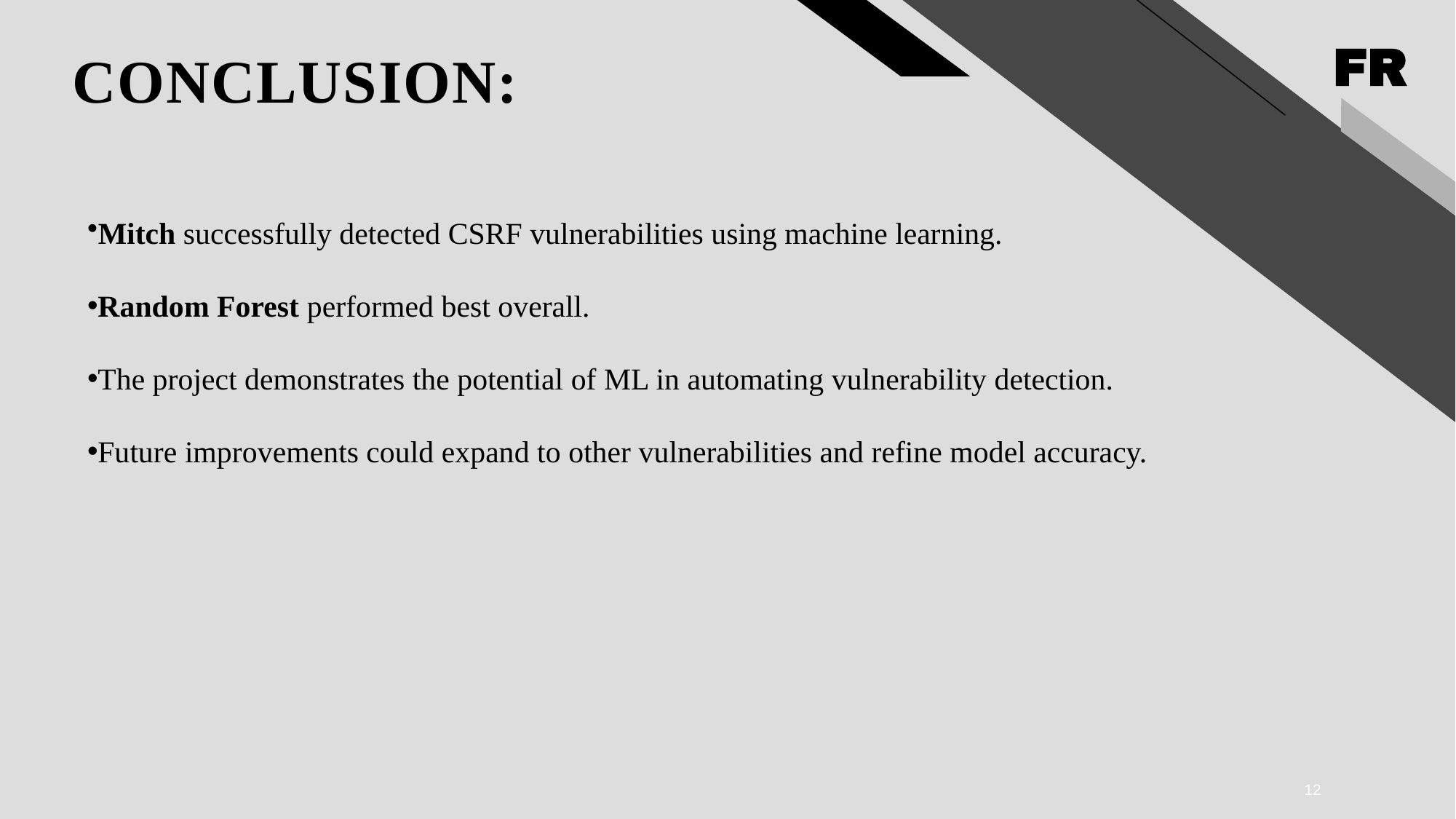

# CONCLUSION:
Mitch successfully detected CSRF vulnerabilities using machine learning.

Random Forest performed best overall.

The project demonstrates the potential of ML in automating vulnerability detection.

Future improvements could expand to other vulnerabilities and refine model accuracy.
12